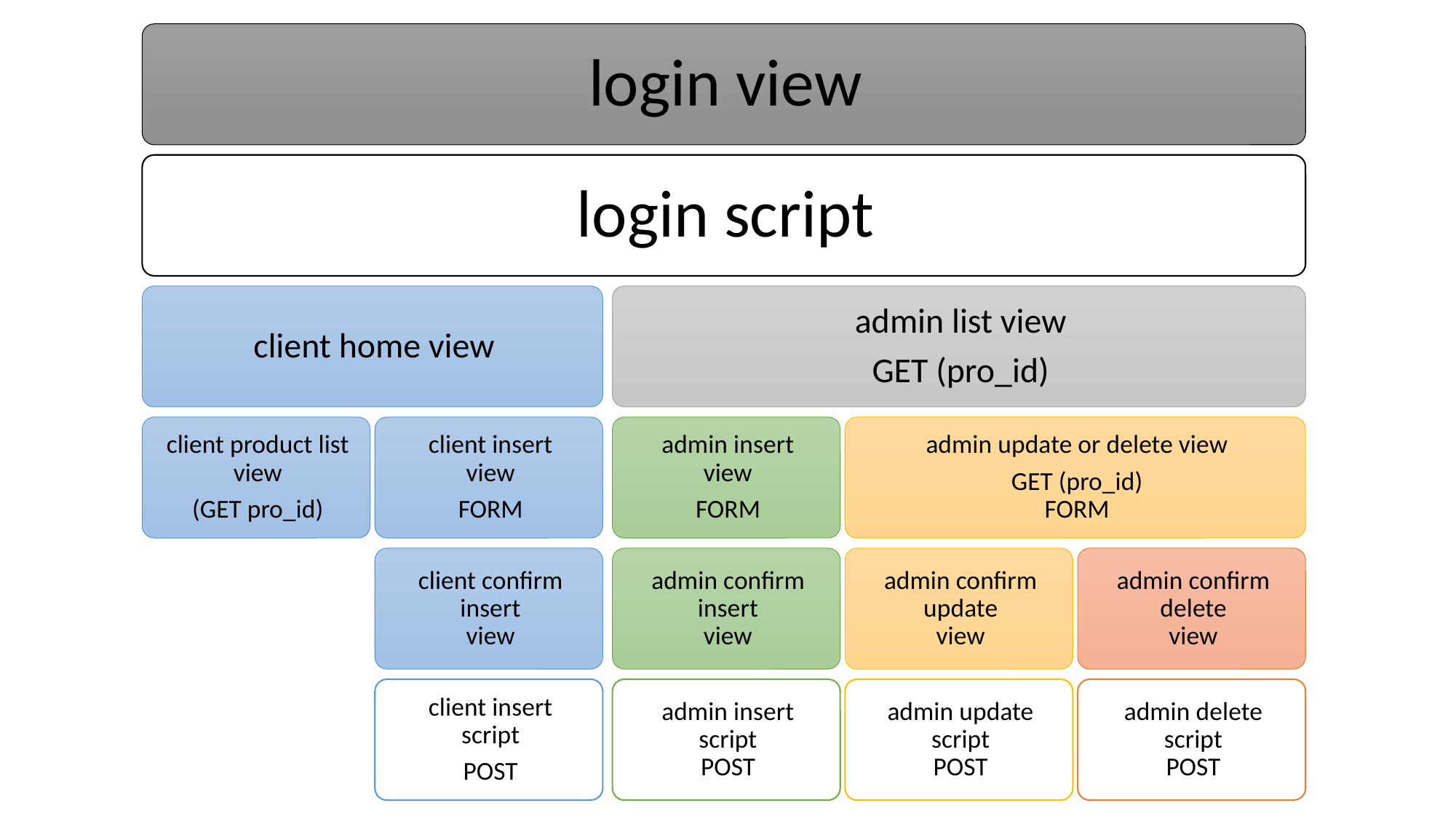

login view
login script
client home view
client product list view
(GET pro_id)
client insert
view
FORM
client confirm insert
view
client insert
script
POST
admin list view
GET (pro_id)
admin insert
view
FORM
admin confirm insert
view
admin insert
script
POST
admin update or delete view
GET (pro_id)
FORM
admin confirm update
view
admin update script
POST
admin confirm delete
view
admin delete
script
POST